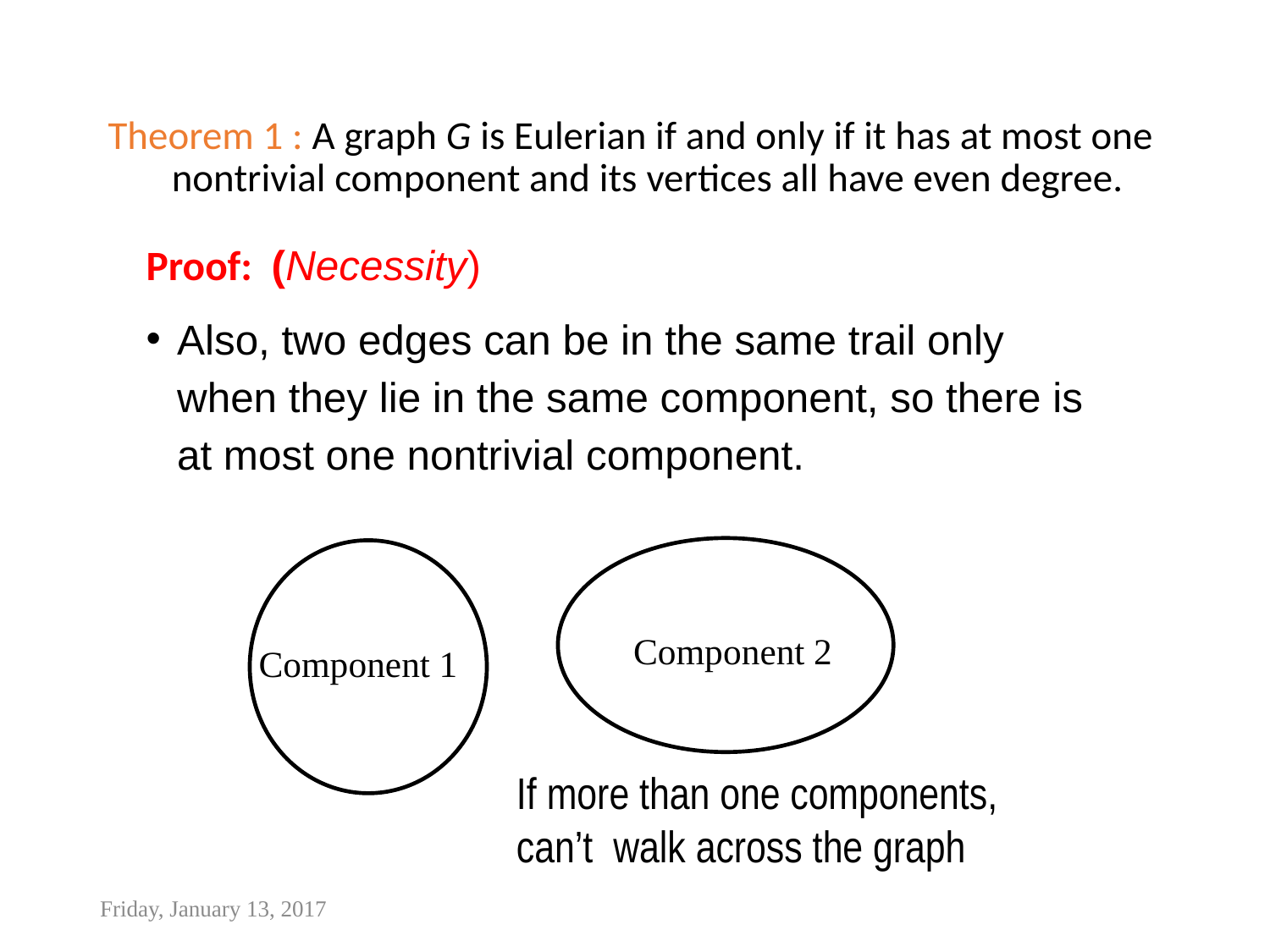

# Theorem 1 : A graph G is Eulerian if and only if it has at most one nontrivial component and its vertices all have even degree.
Proof:  (Necessity)
Also, two edges can be in the same trail only when they lie in the same component, so there is at most one nontrivial component.

Component 2
Component 1
If more than one components, can’t  walk across the graph
Friday, January 13, 2017